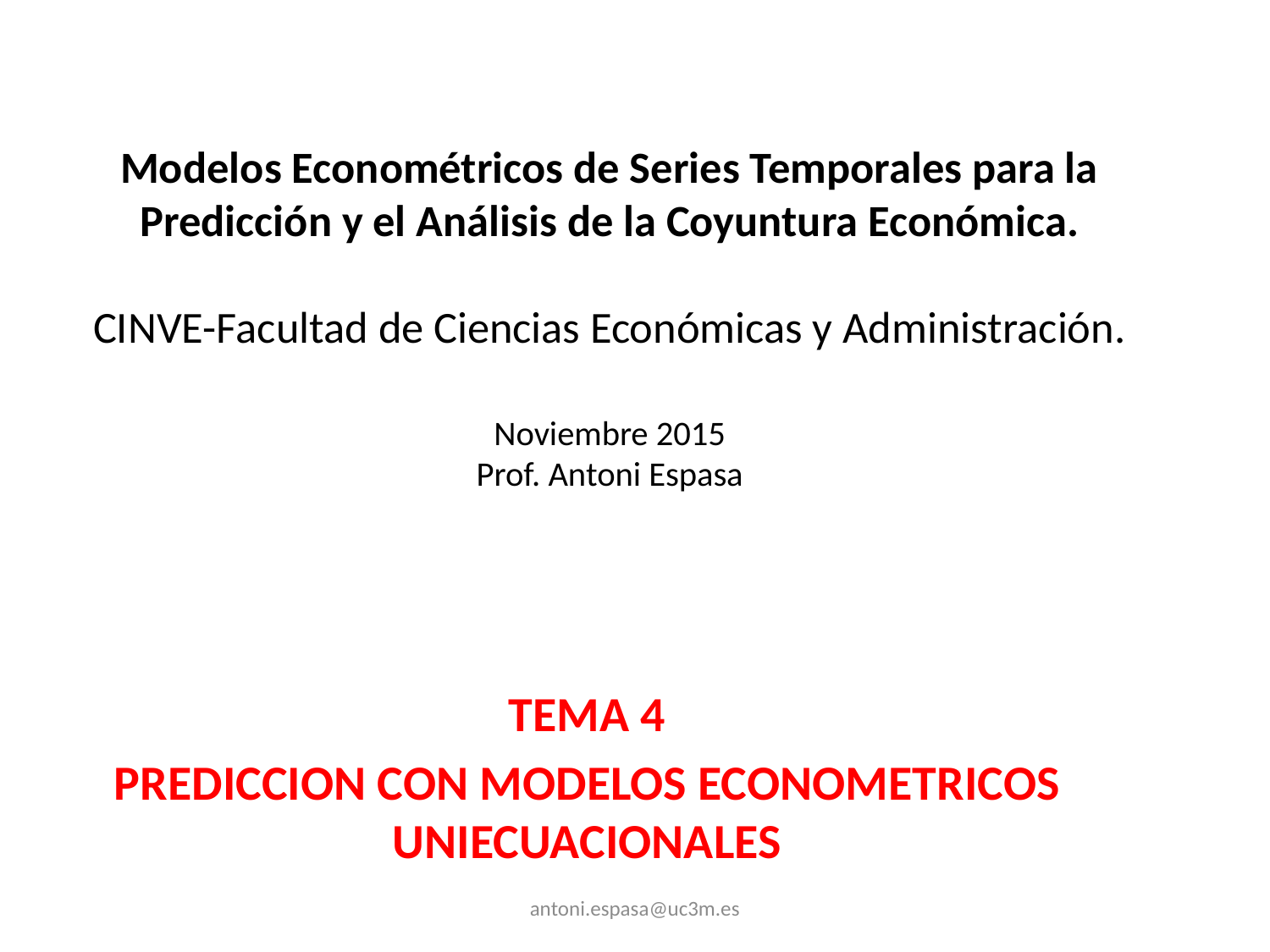

# Modelos Econométricos de Series Temporales para la Predicción y el Análisis de la Coyuntura Económica. CINVE-Facultad de Ciencias Económicas y Administración. Noviembre 2015 Prof. Antoni Espasa
TEMA 4
PREDICCION CON MODELOS ECONOMETRICOS UNIECUACIONALES
antoni.espasa@uc3m.es